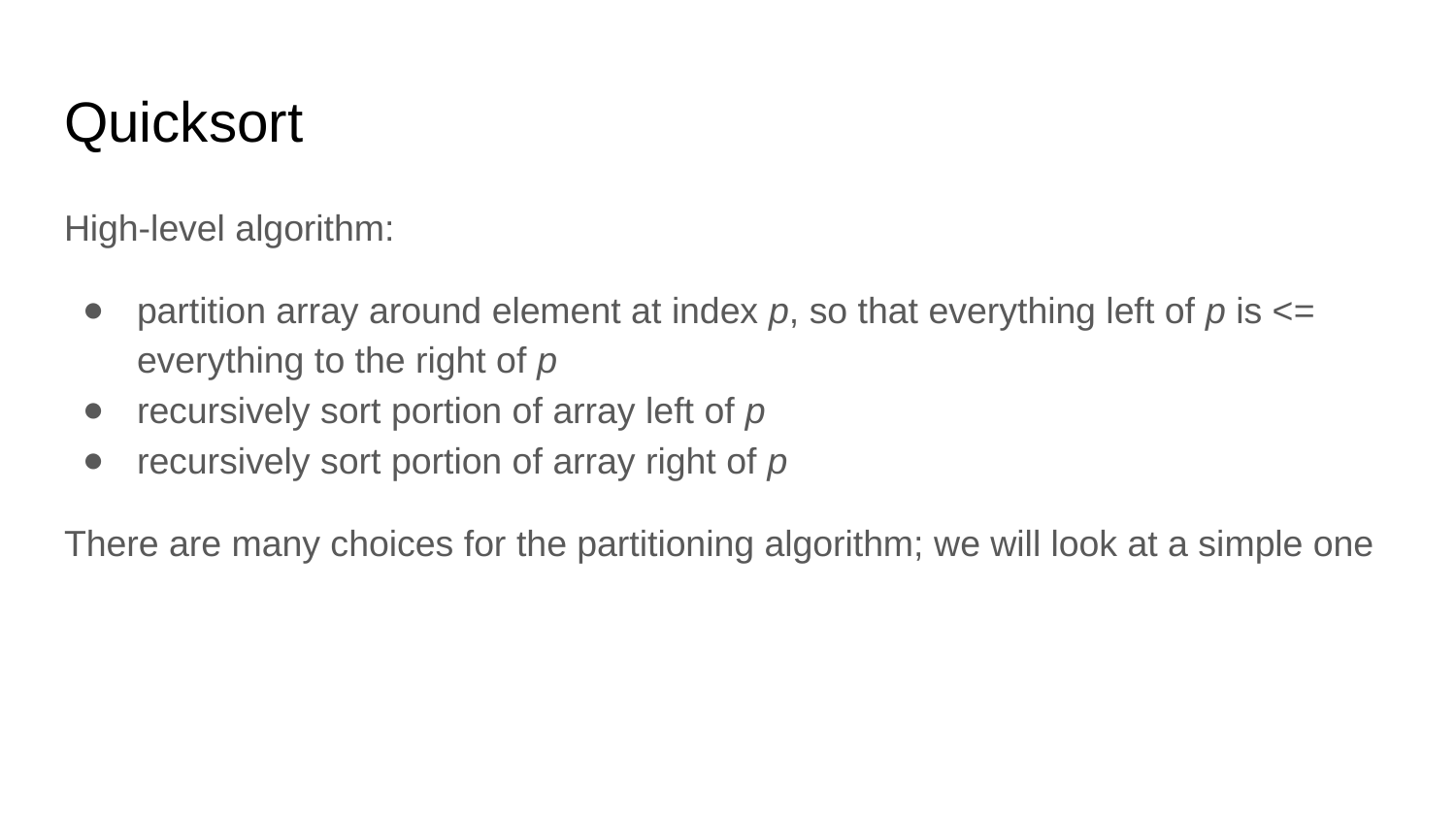

# Quicksort
High-level algorithm:
partition array around element at index p, so that everything left of p is <= everything to the right of p
recursively sort portion of array left of p
recursively sort portion of array right of p
There are many choices for the partitioning algorithm; we will look at a simple one